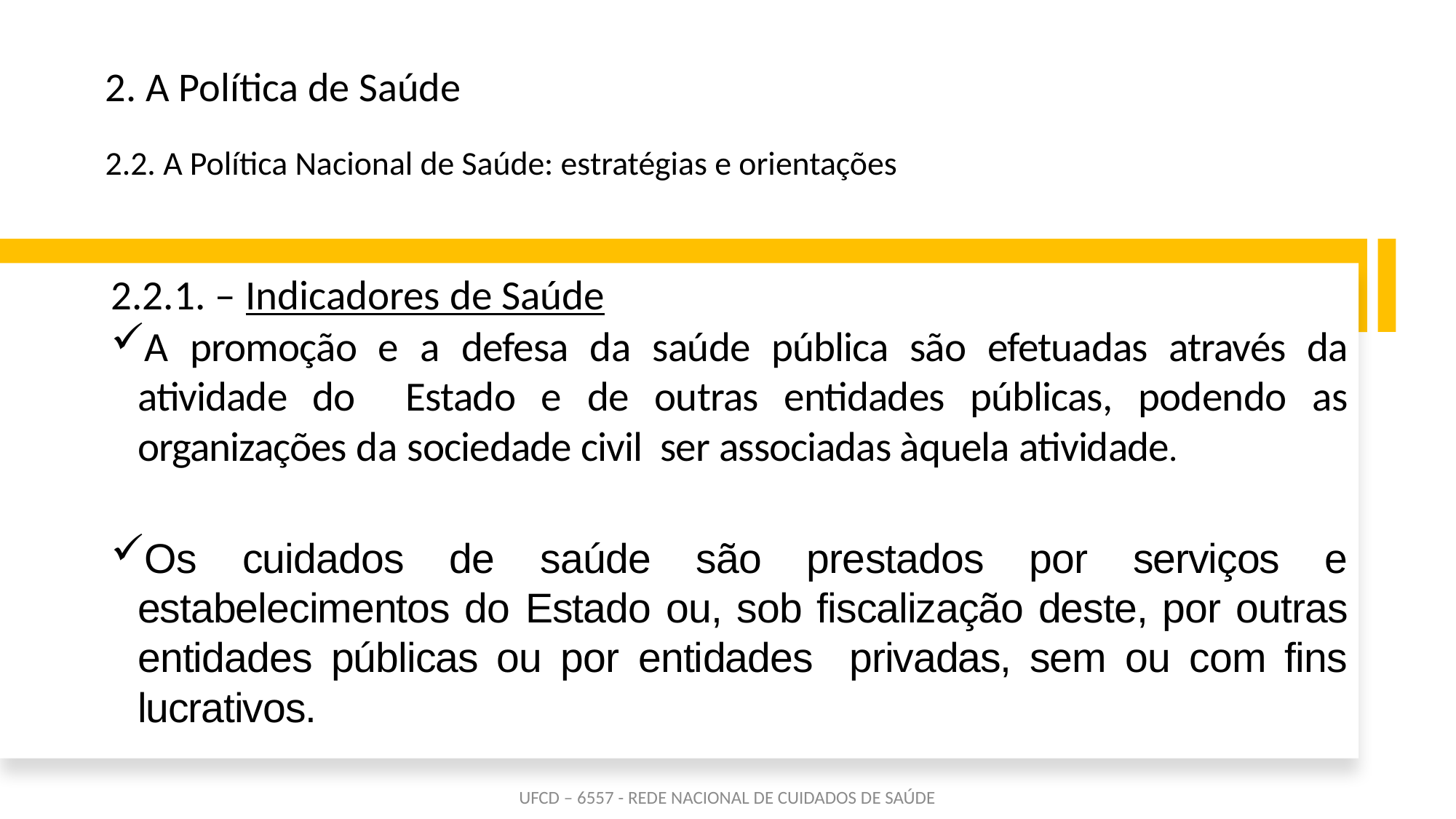

# 2. A Política de Saúde 2.2. A Política Nacional de Saúde: estratégias e orientações

2.2.1. – Indicadores de Saúde
A promoção e a defesa da saúde pública são efetuadas através da atividade do  Estado e de outras entidades públicas, podendo as organizações da sociedade civil  ser associadas àquela atividade.

Os cuidados de saúde são prestados por serviços e estabelecimentos do Estado ou, sob fiscalização deste, por outras entidades públicas ou por entidades  privadas, sem ou com fins lucrativos.

UFCD – 6557 - REDE NACIONAL DE CUIDADOS DE SAÚDE